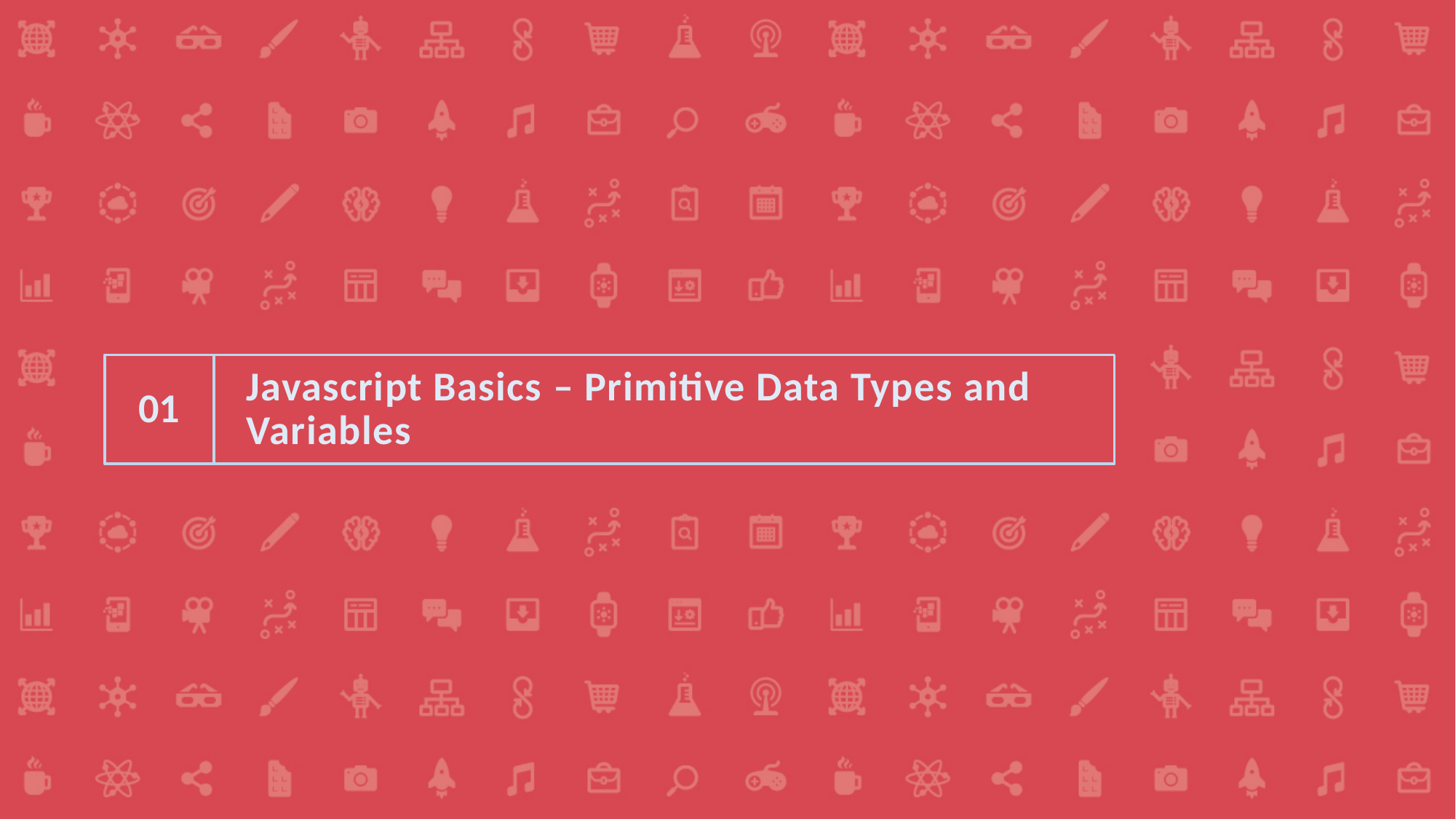

01
# Javascript Basics – Primitive Data Types and Variables